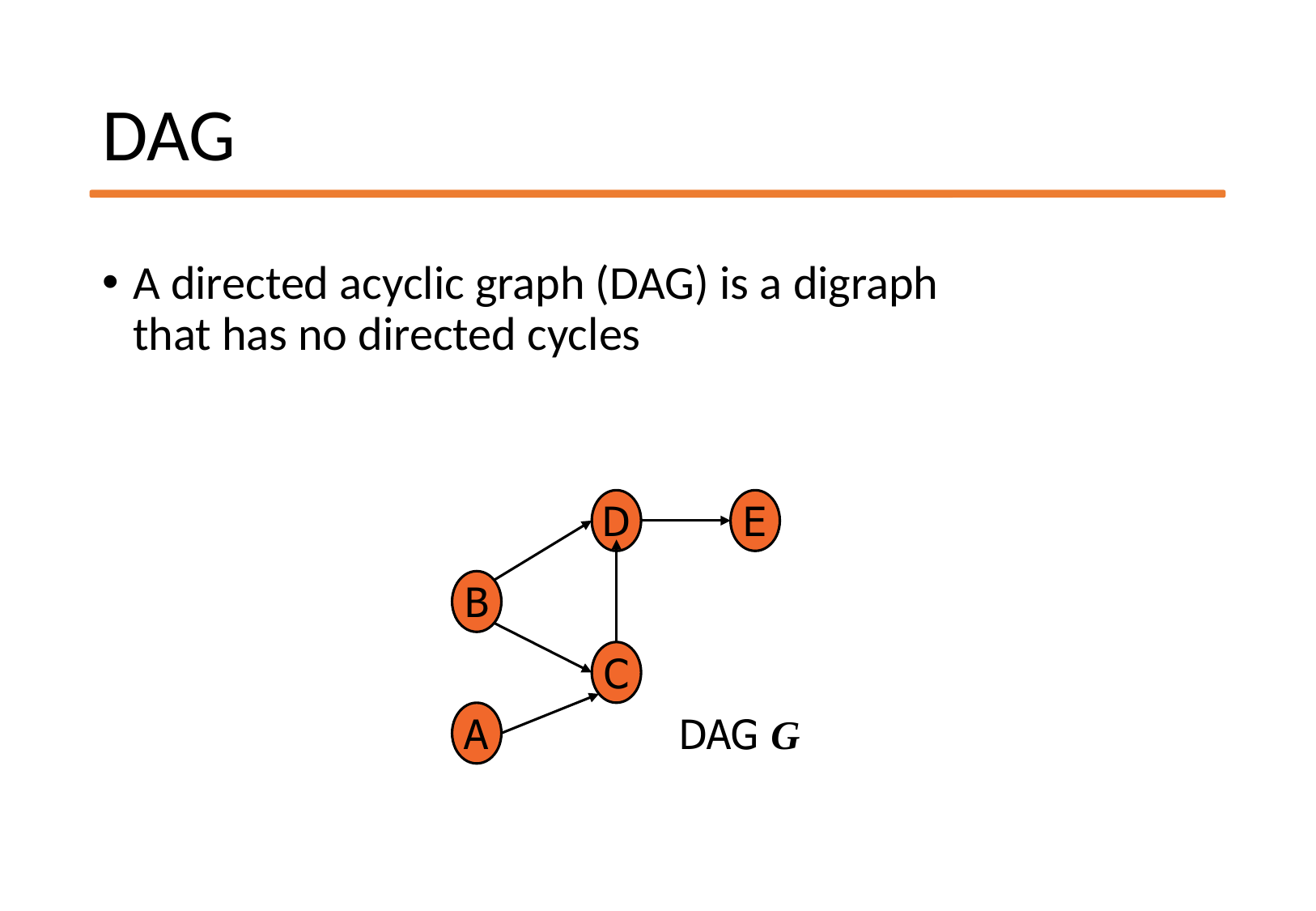

# DAG
A directed acyclic graph (DAG) is a digraph that has no directed cycles
D
E
B
C
A
DAG G